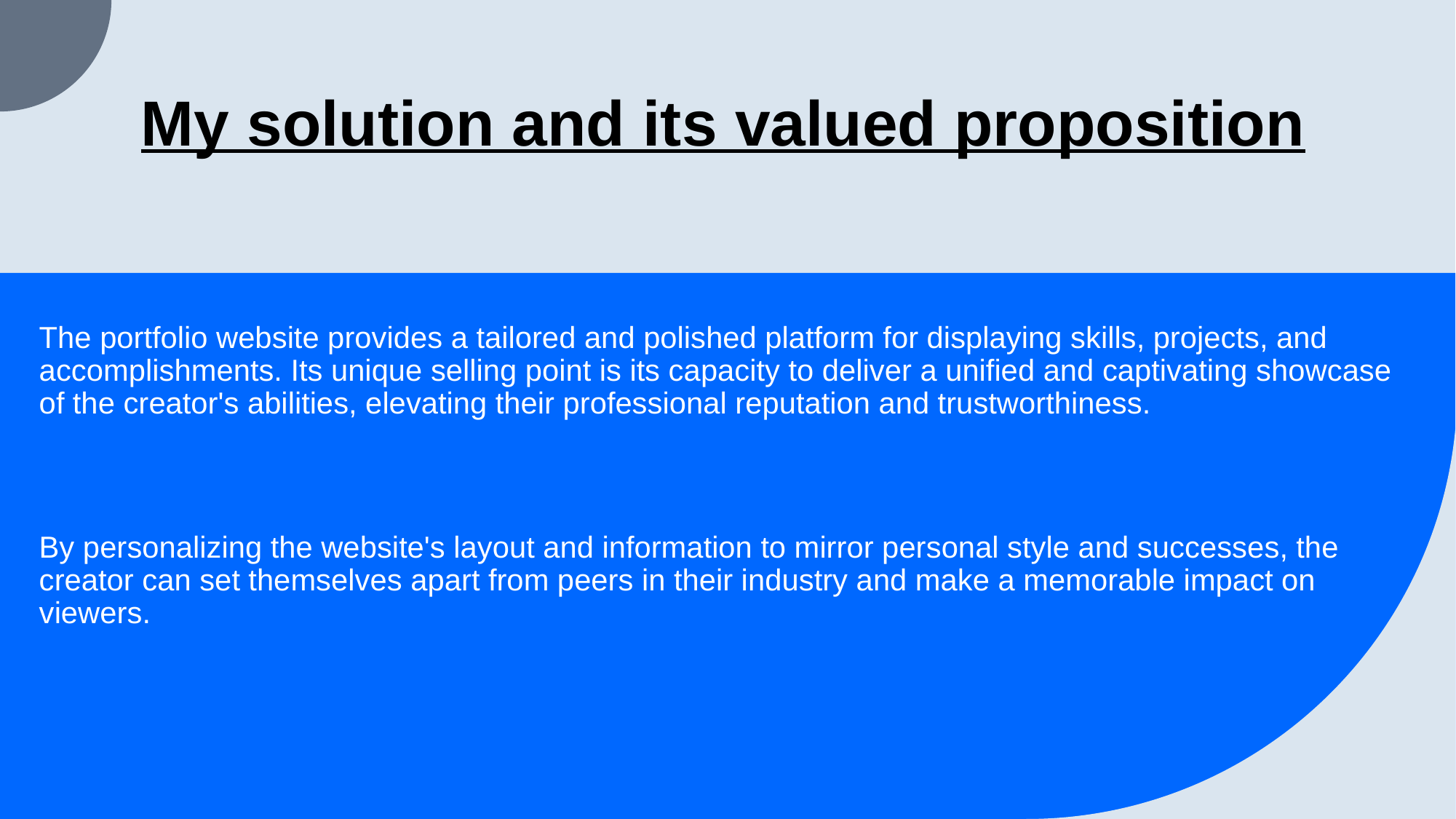

# My solution and its valued proposition
The portfolio website provides a tailored and polished platform for displaying skills, projects, and accomplishments. Its unique selling point is its capacity to deliver a unified and captivating showcase of the creator's abilities, elevating their professional reputation and trustworthiness.

By personalizing the website's layout and information to mirror personal style and successes, the creator can set themselves apart from peers in their industry and make a memorable impact on viewers.